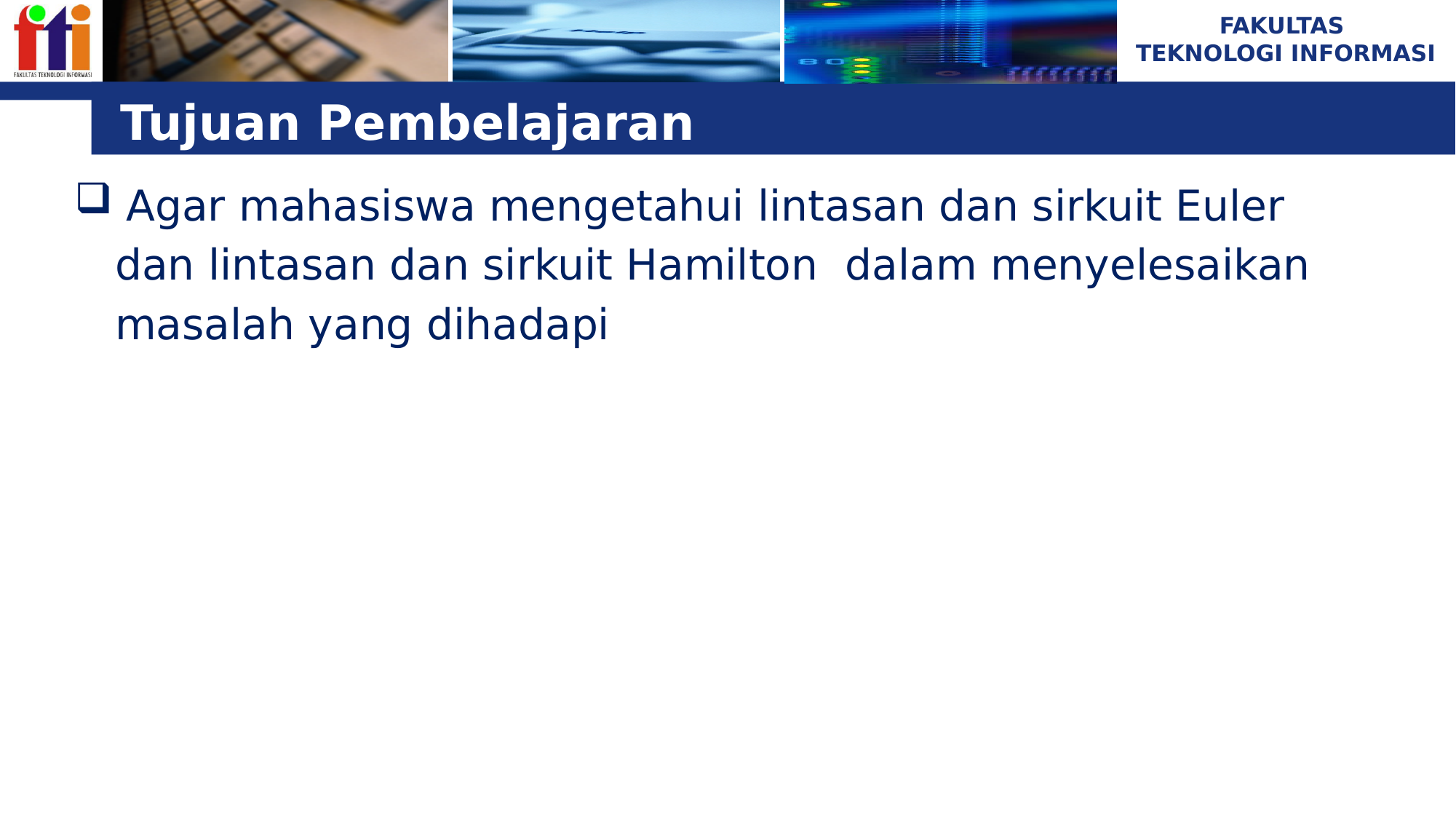

# Tujuan Pembelajaran
 Agar mahasiswa mengetahui lintasan dan sirkuit Euler
   dan lintasan dan sirkuit Hamilton  dalam menyelesaikan
   masalah yang dihadapi